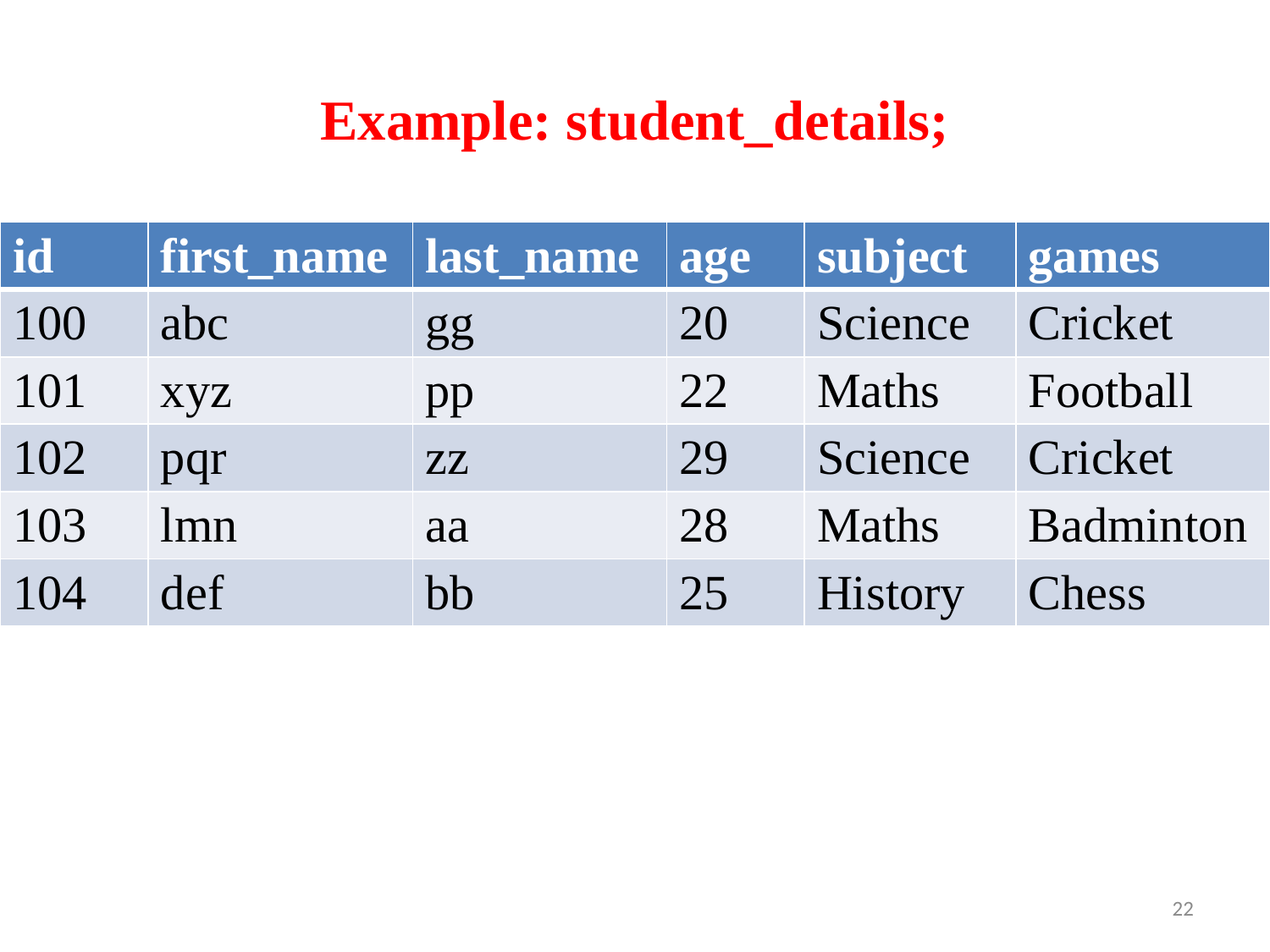

# Example: student_details;
| id | first\_name | last\_name | age | subject | games |
| --- | --- | --- | --- | --- | --- |
| 100 | abc | gg | 20 | Science | Cricket |
| 101 | xyz | pp | 22 | Maths | Football |
| 102 | pqr | zz | 29 | Science | Cricket |
| 103 | lmn | aa | 28 | Maths | Badminton |
| 104 | def | bb | 25 | History | Chess |
22